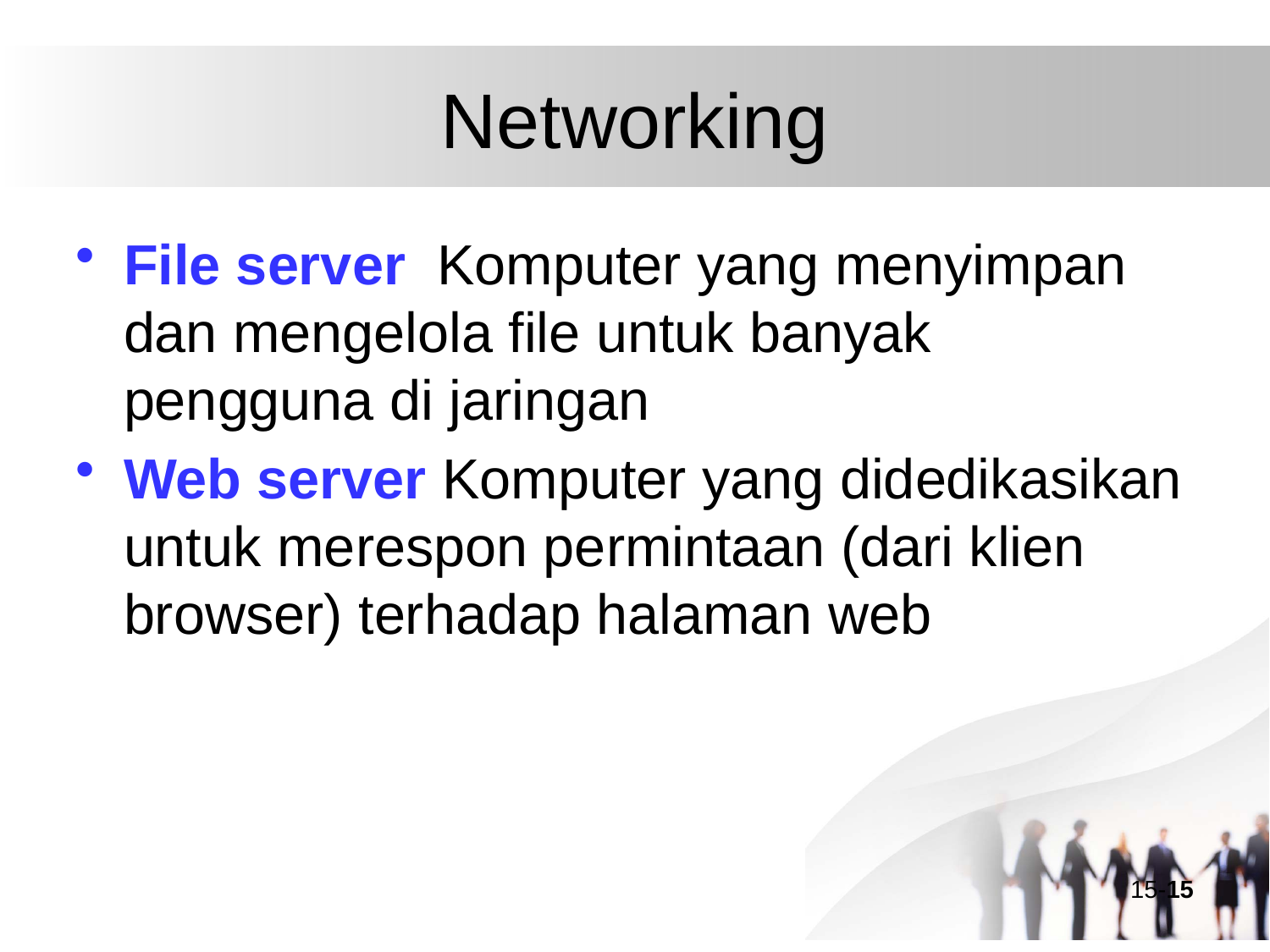

# Networking
File server  Komputer yang menyimpan dan mengelola file untuk banyak pengguna di jaringan
Web server Komputer yang didedikasikan untuk merespon permintaan (dari klien browser) terhadap halaman web

15-15